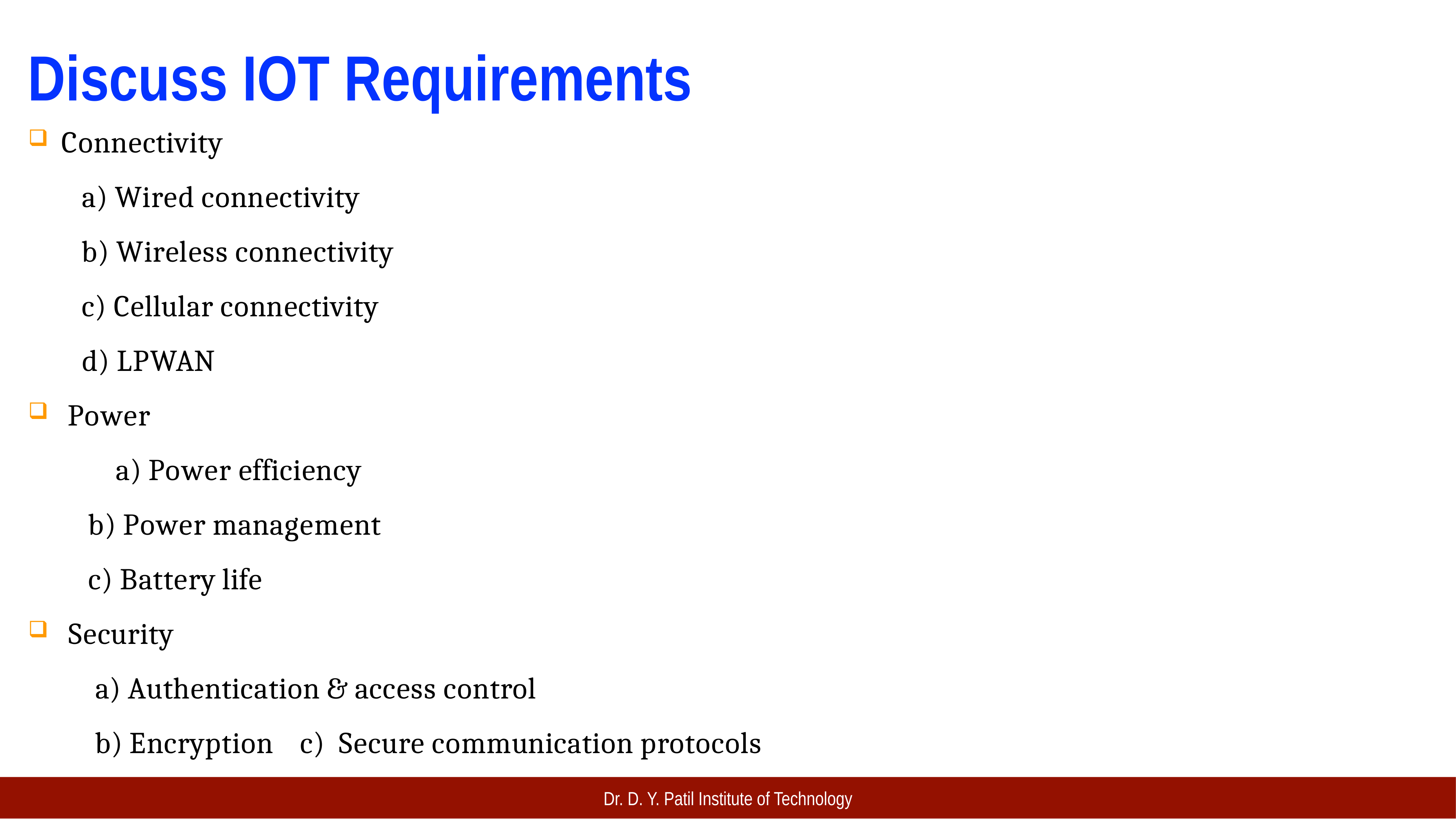

Discuss IOT Requirements
Connectivity
        a) Wired connectivity
        b) Wireless connectivity
        c) Cellular connectivity
        d) LPWAN
 Power
 		a) Power efficiency
         b) Power management
         c) Battery life
 Security
          a) Authentication & access control
          b) Encryption    c)  Secure communication protocols